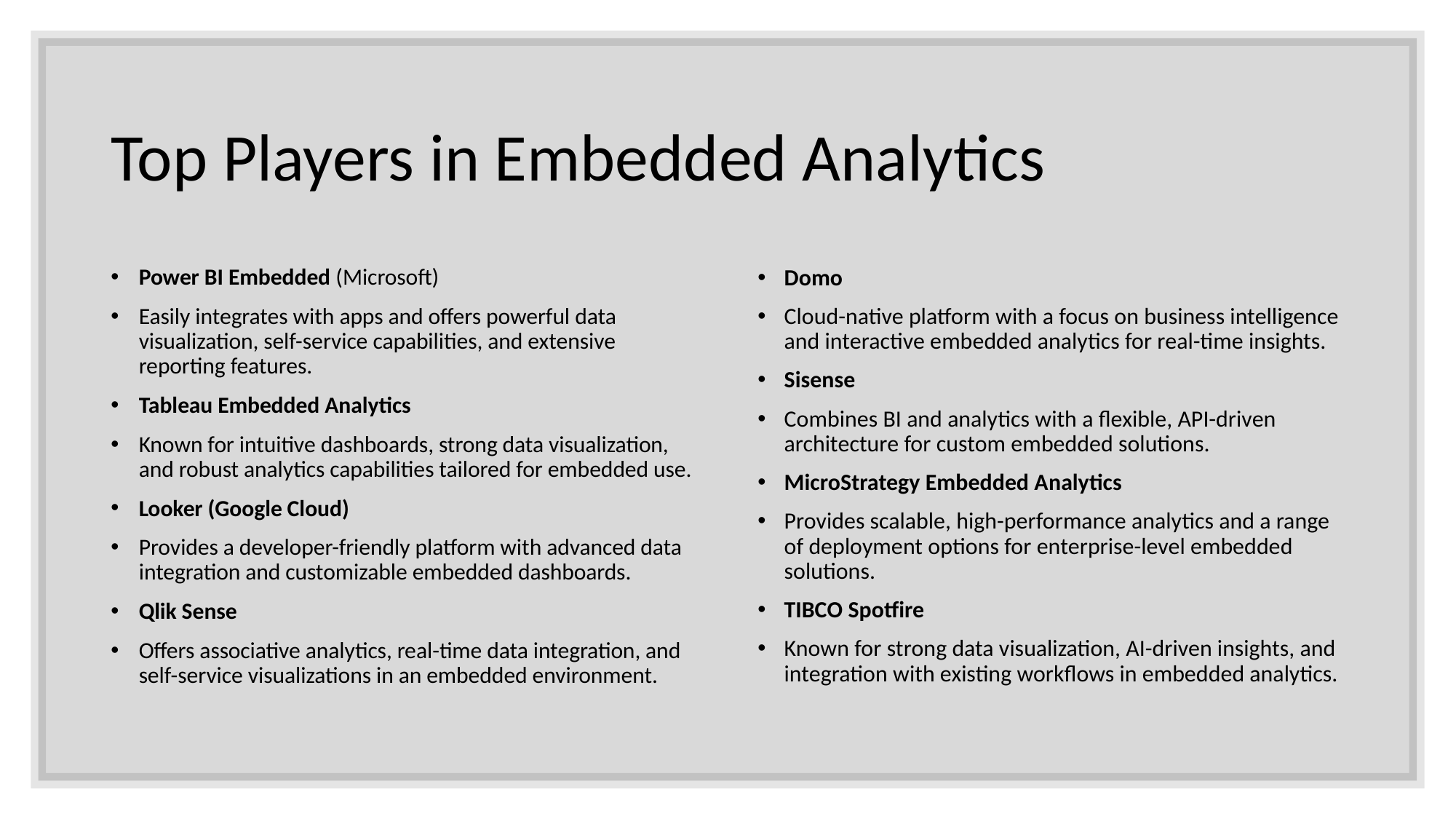

# Top Players in Embedded Analytics
Power BI Embedded (Microsoft)
Easily integrates with apps and offers powerful data visualization, self-service capabilities, and extensive reporting features.
Tableau Embedded Analytics
Known for intuitive dashboards, strong data visualization, and robust analytics capabilities tailored for embedded use.
Looker (Google Cloud)
Provides a developer-friendly platform with advanced data integration and customizable embedded dashboards.
Qlik Sense
Offers associative analytics, real-time data integration, and self-service visualizations in an embedded environment.

Domo
Cloud-native platform with a focus on business intelligence and interactive embedded analytics for real-time insights.
Sisense
Combines BI and analytics with a flexible, API-driven architecture for custom embedded solutions.
MicroStrategy Embedded Analytics
Provides scalable, high-performance analytics and a range of deployment options for enterprise-level embedded solutions.
TIBCO Spotfire
Known for strong data visualization, AI-driven insights, and integration with existing workflows in embedded analytics.